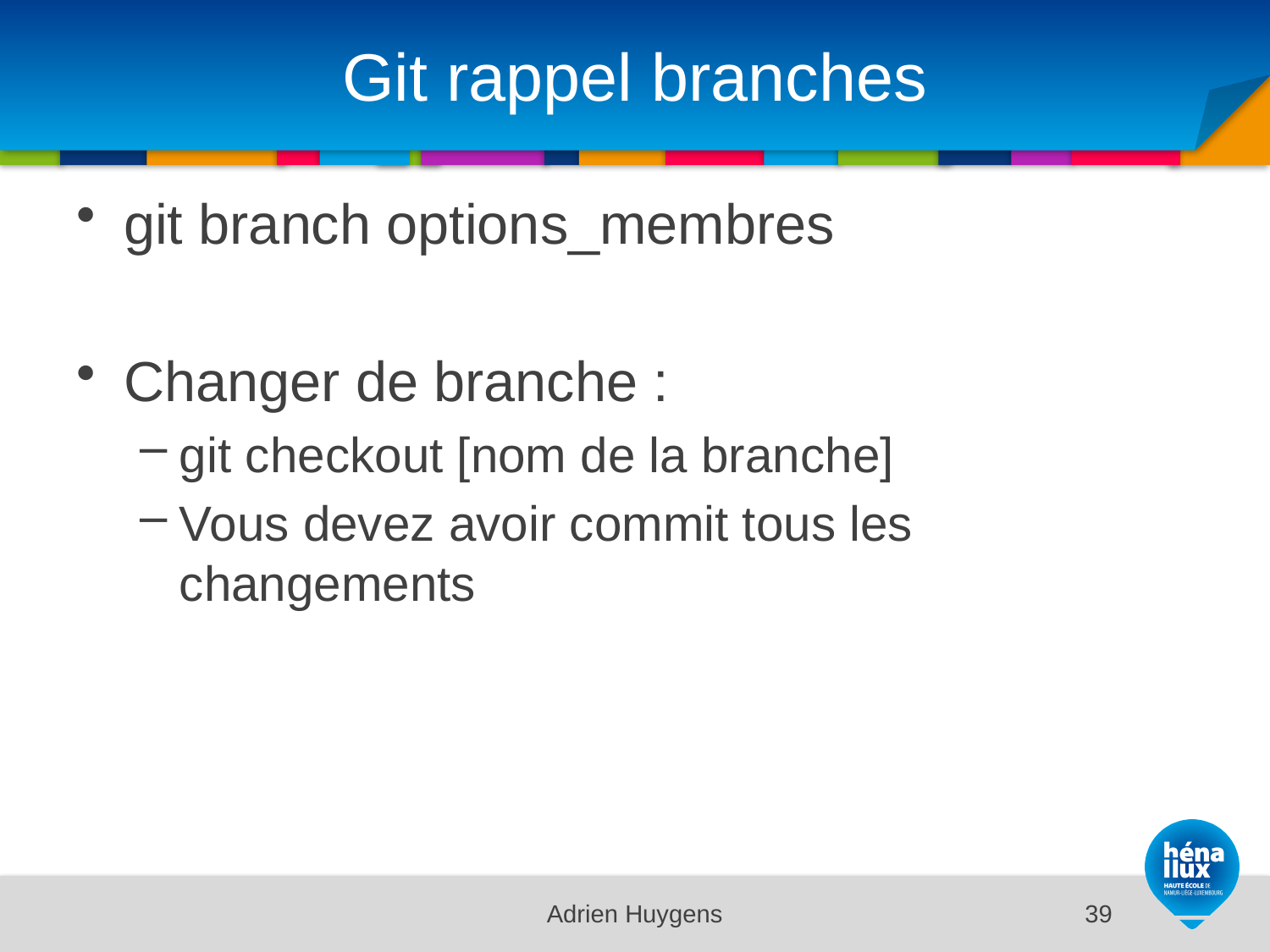

# Git rappel branches
git branch options_membres

Changer de branche :
git checkout [nom de la branche]
Vous devez avoir commit tous les changements

Adrien Huygens
39